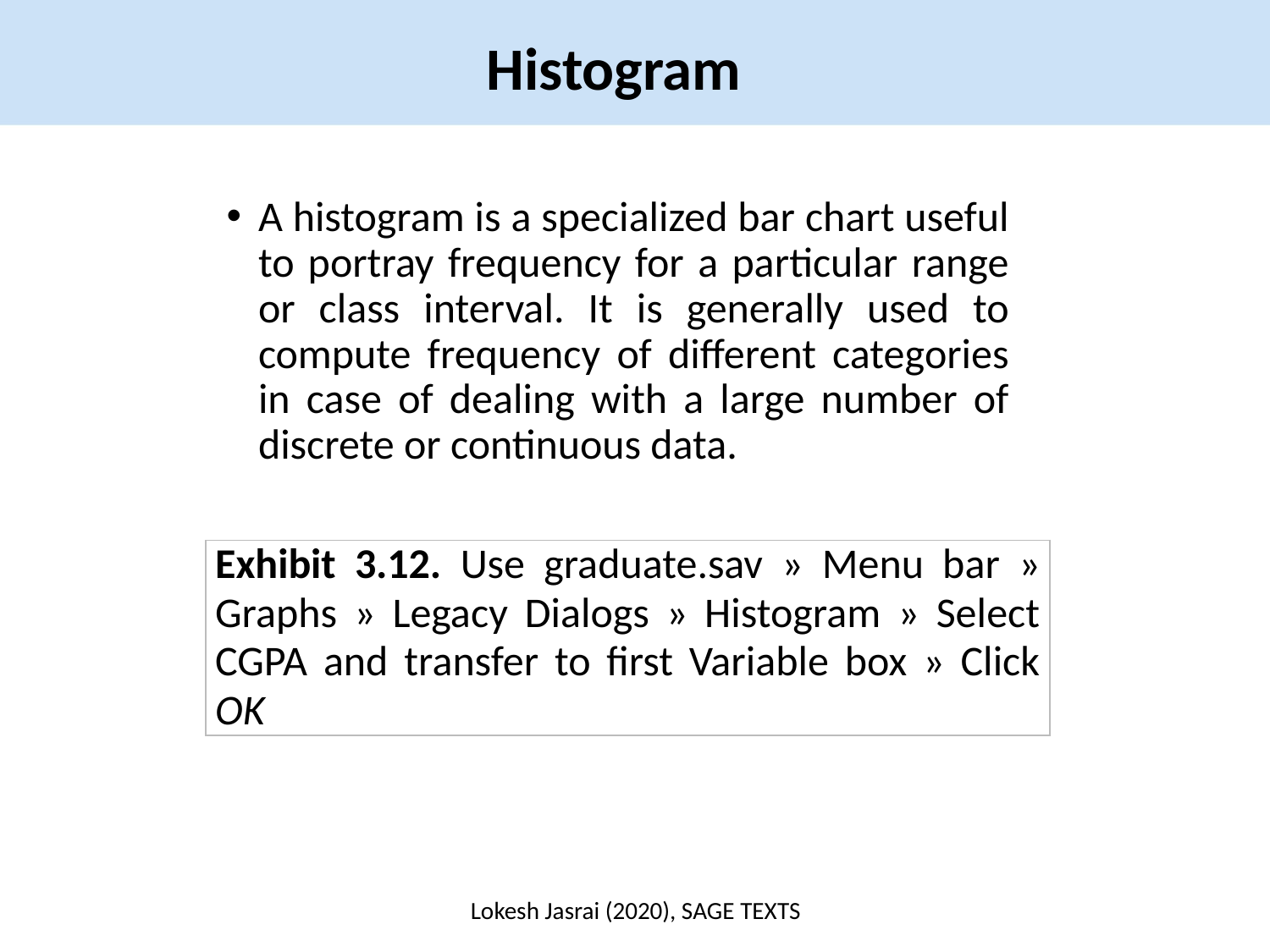

Histogram
A histogram is a specialized bar chart useful to portray frequency for a particular range or class interval. It is generally used to compute frequency of different categories in case of dealing with a large number of discrete or continuous data.
| Exhibit 3.12. Use graduate.sav » Menu bar » Graphs » Legacy Dialogs » Histogram » Select CGPA and transfer to first Variable box » Click OK |
| --- |
Lokesh Jasrai (2020), SAGE TEXTS